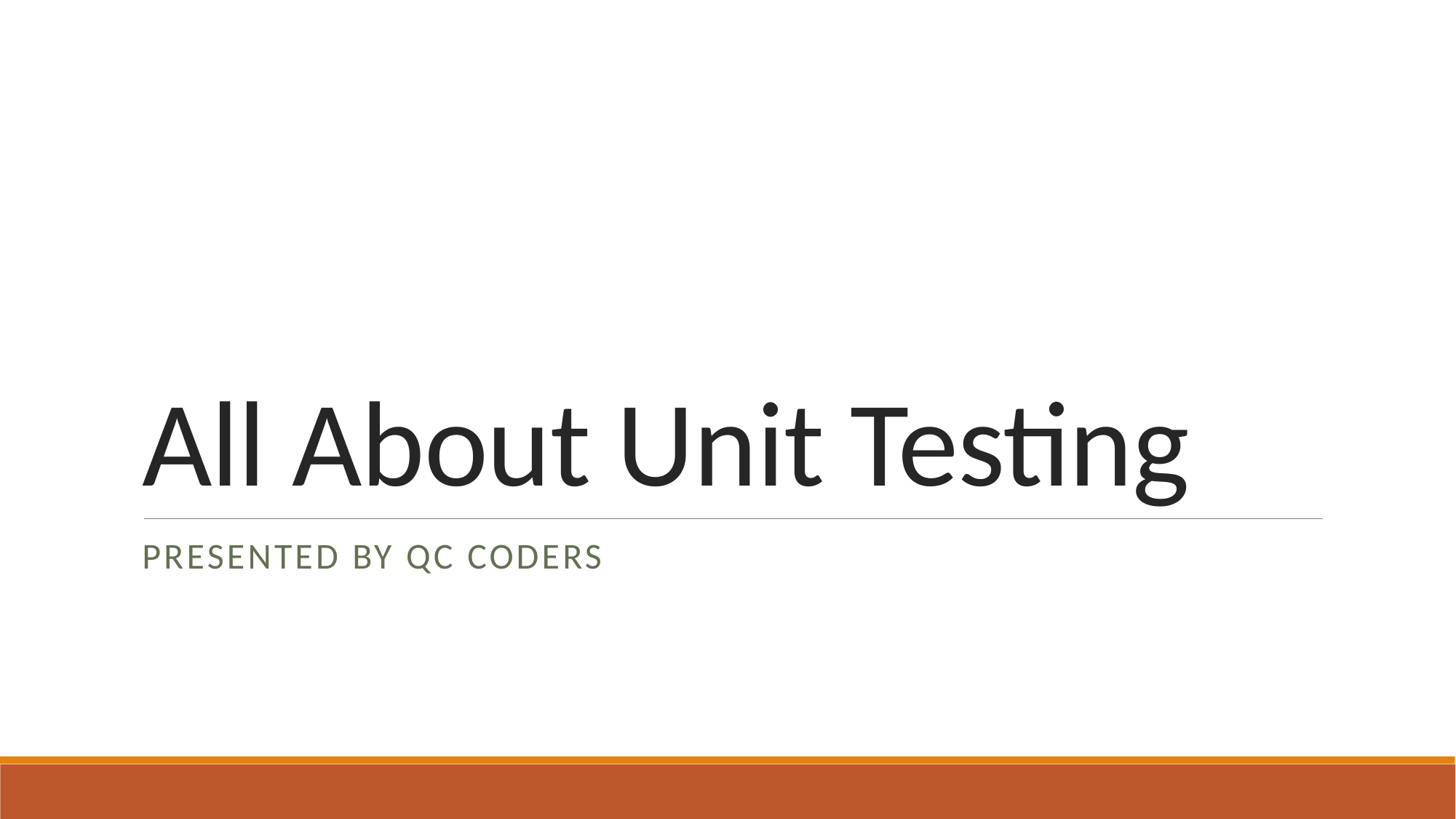

# All About Unit Testing
Presented by QC Coders